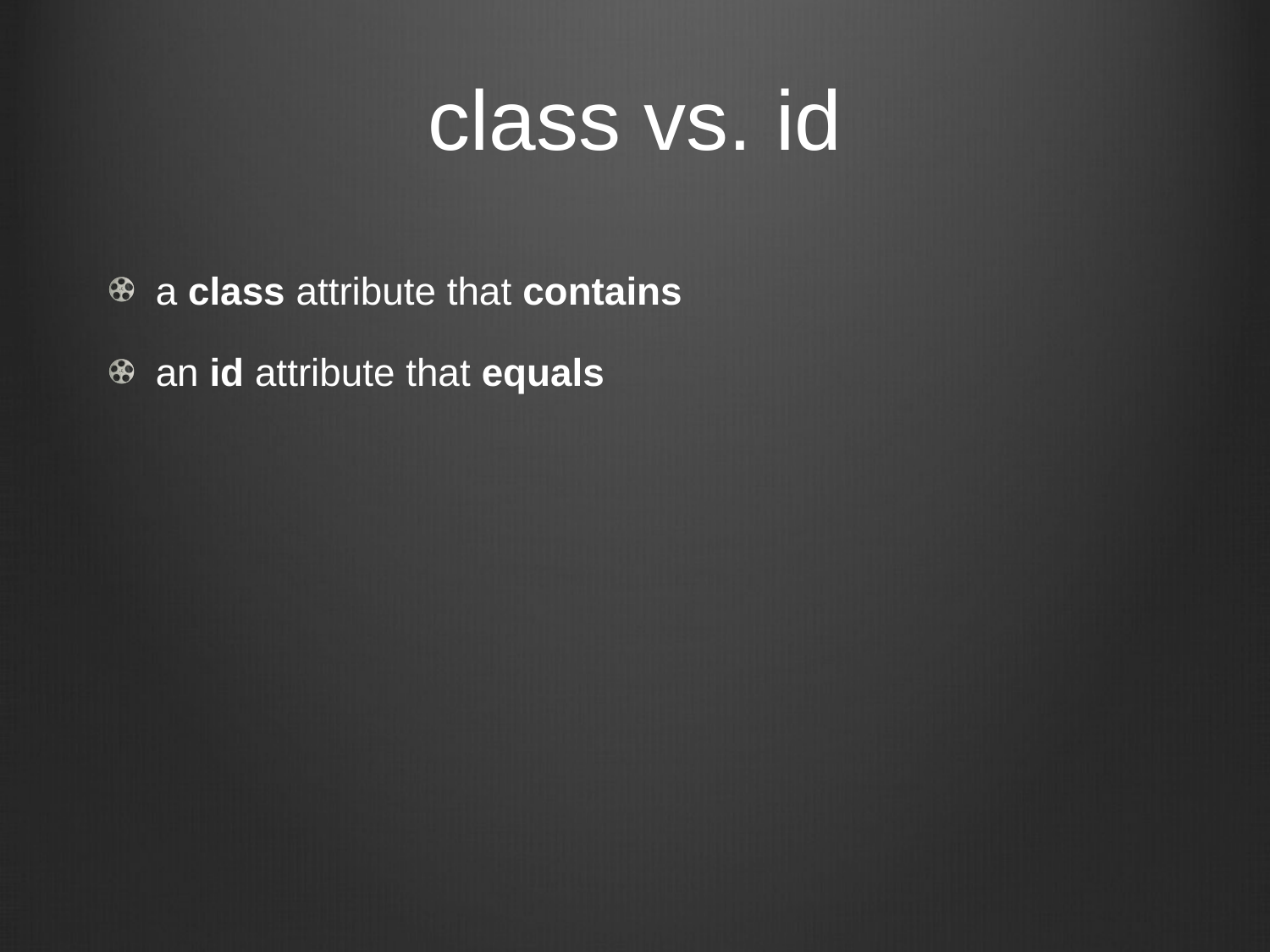

# class vs. id
a class attribute that contains
an id attribute that equals